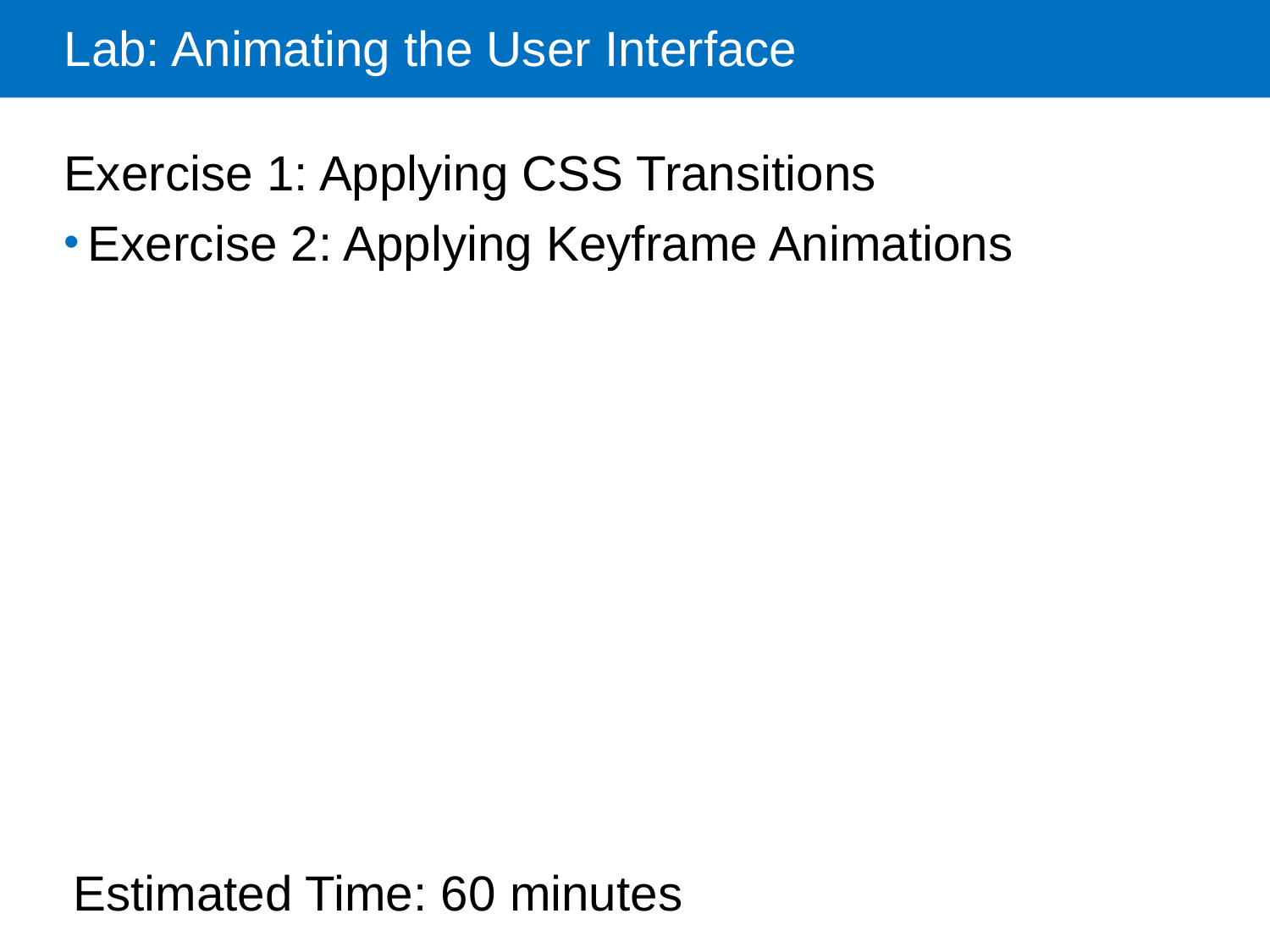

# Lab: Animating the User Interface
Exercise 1: Applying CSS Transitions
Exercise 2: Applying Keyframe Animations
Estimated Time: 60 minutes